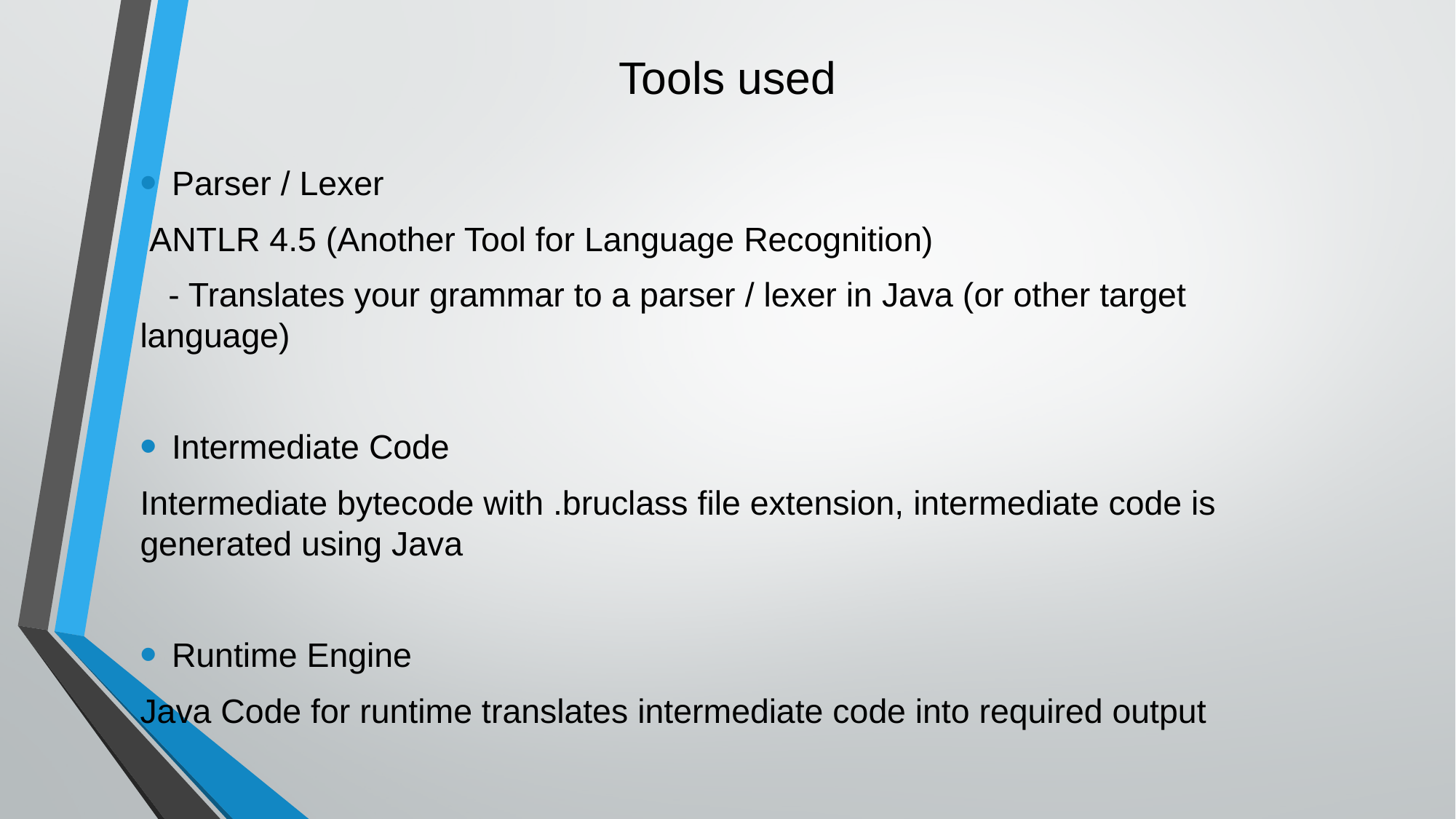

# Tools used
Parser / Lexer
 ANTLR 4.5 (Another Tool for Language Recognition)
   - Translates your grammar to a parser / lexer in Java (or other target language)

Intermediate Code
Intermediate bytecode with .bruclass file extension, intermediate code is generated using Java

Runtime Engine
Java Code for runtime translates intermediate code into required output